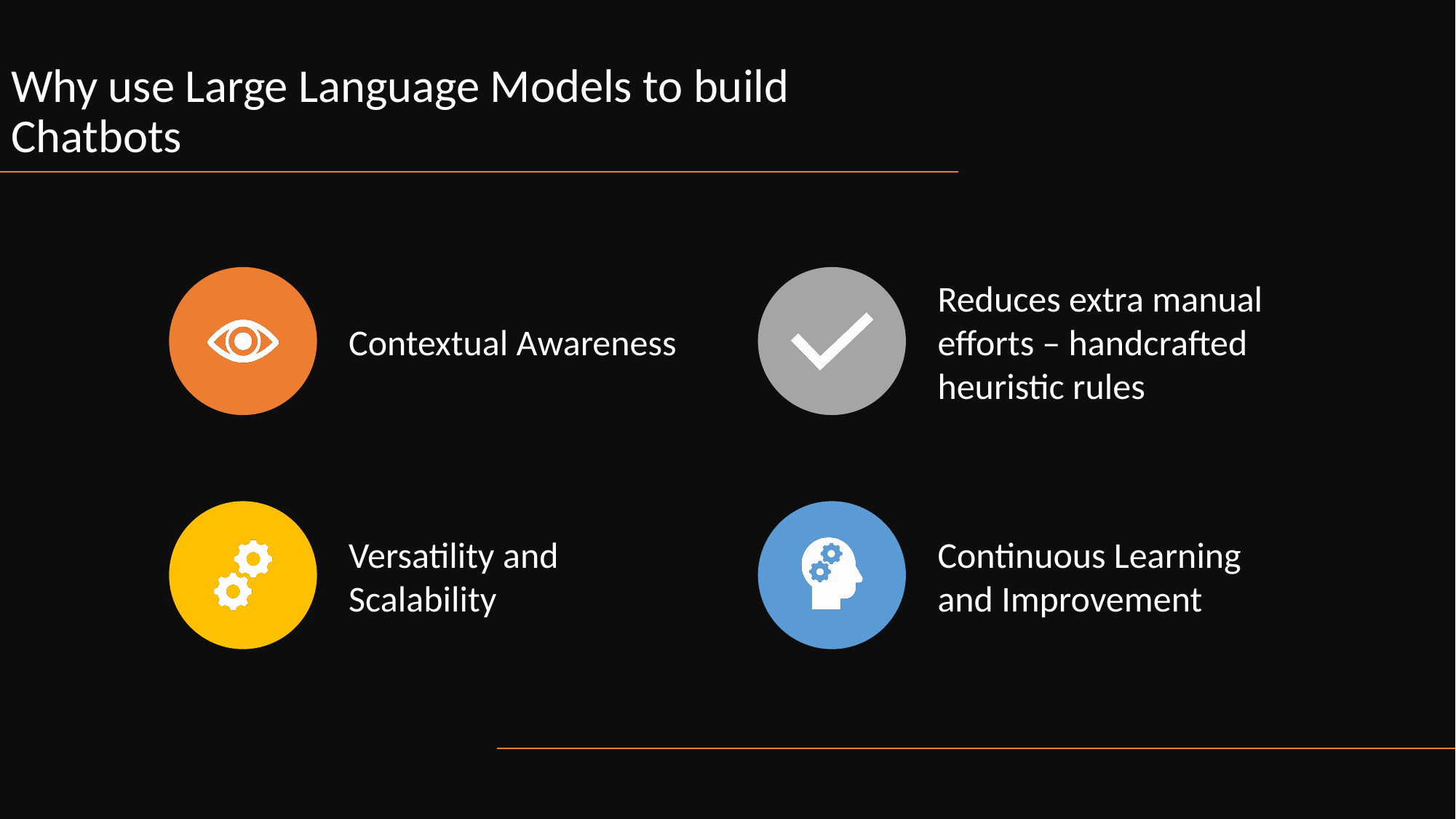

# Why use Large Language Models to build Chatbots
Contextual Awareness
Reduces extra manual efforts – handcrafted heuristic rules
Versatility and Scalability
Continuous Learning and Improvement